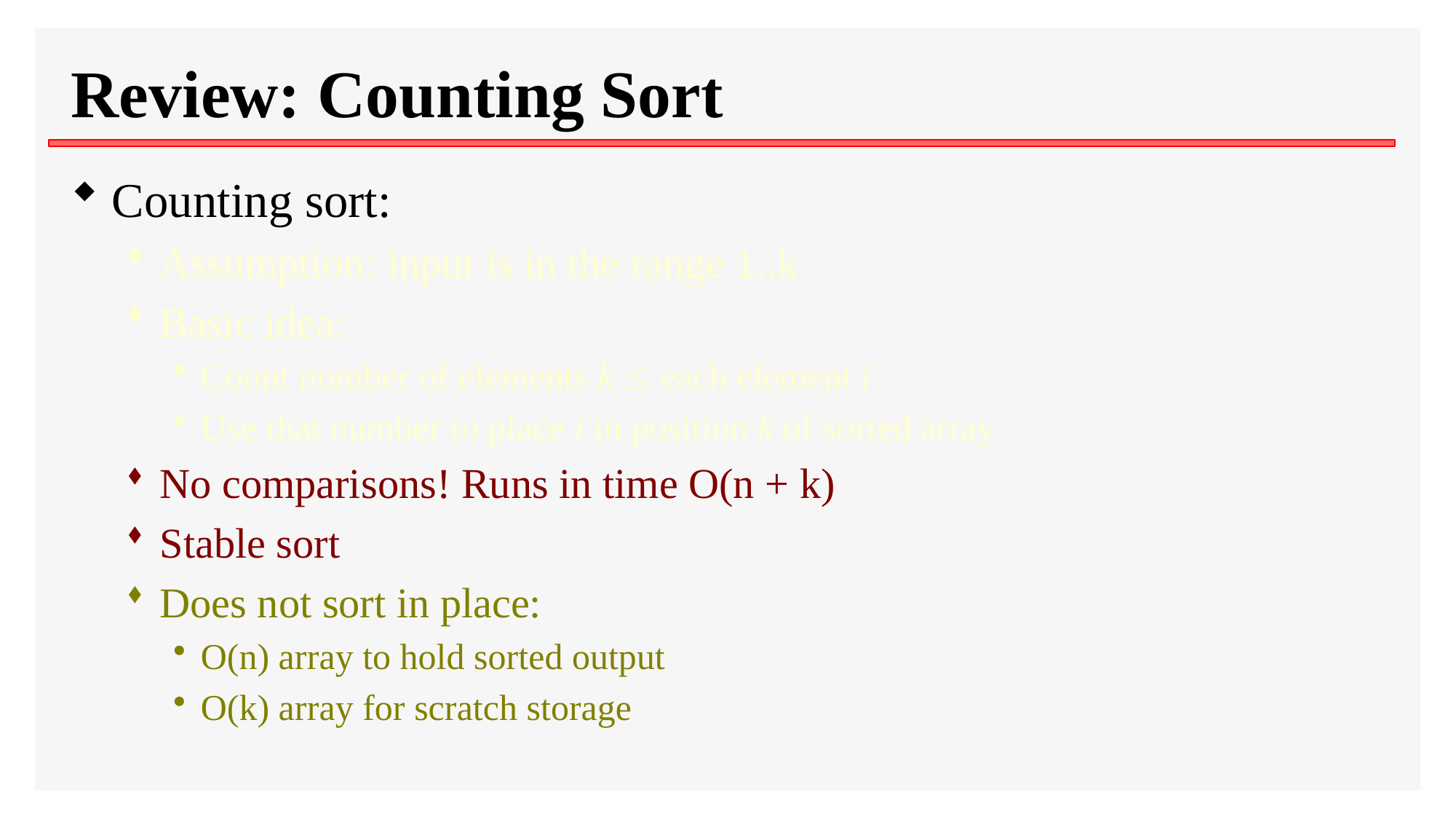

# Review: Counting Sort
Counting sort:
Assumption: input is in the range 1..k
Basic idea:
Count number of elements k ≤ each element i
Use that number to place i in position k of sorted array
No comparisons! Runs in time O(n + k)
Stable sort
Does not sort in place:
O(n) array to hold sorted output
O(k) array for scratch storage